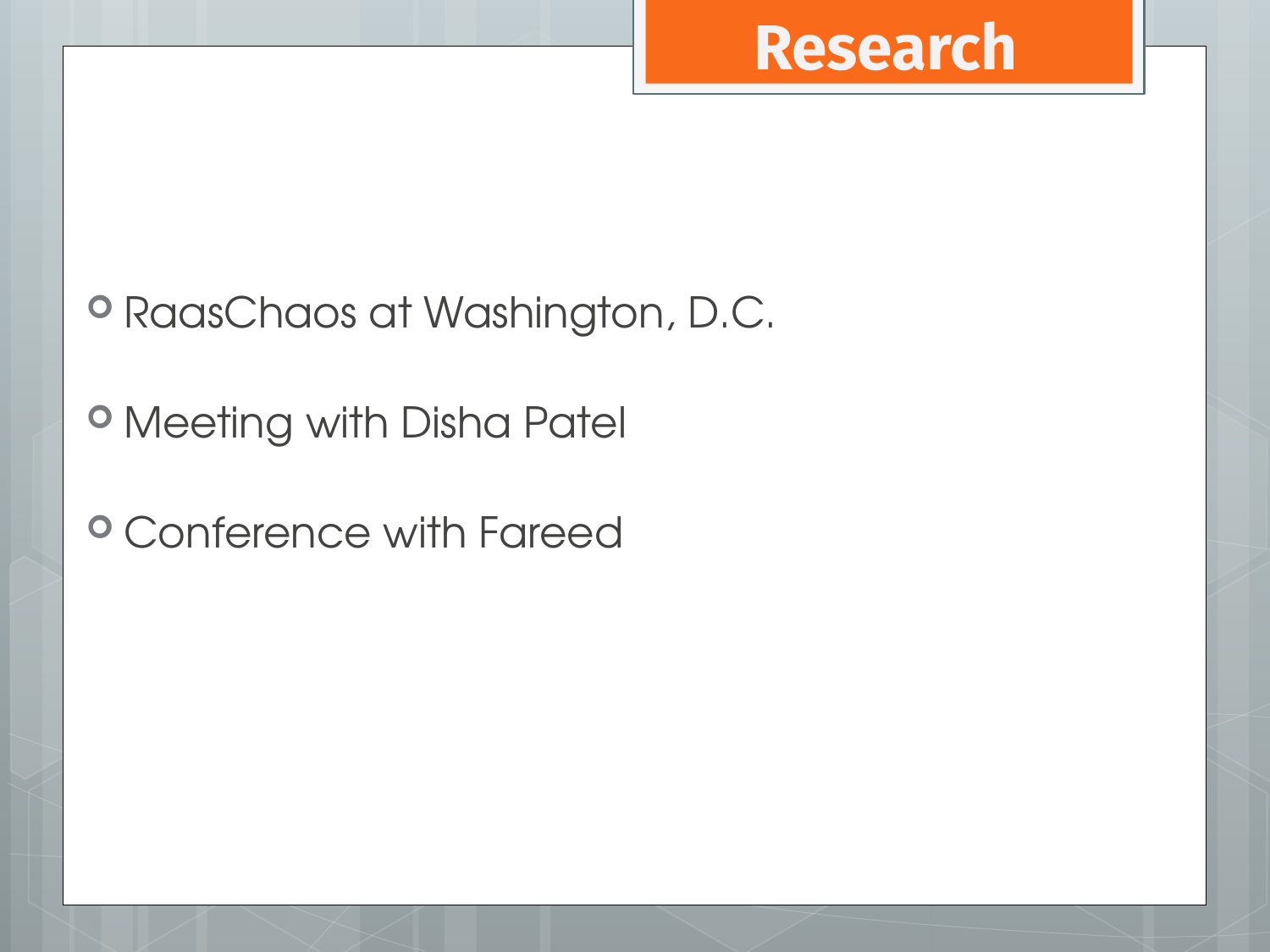

# Research
RaasChaos at Washington, D.C.
Meeting with Disha Patel
Conference with Fareed